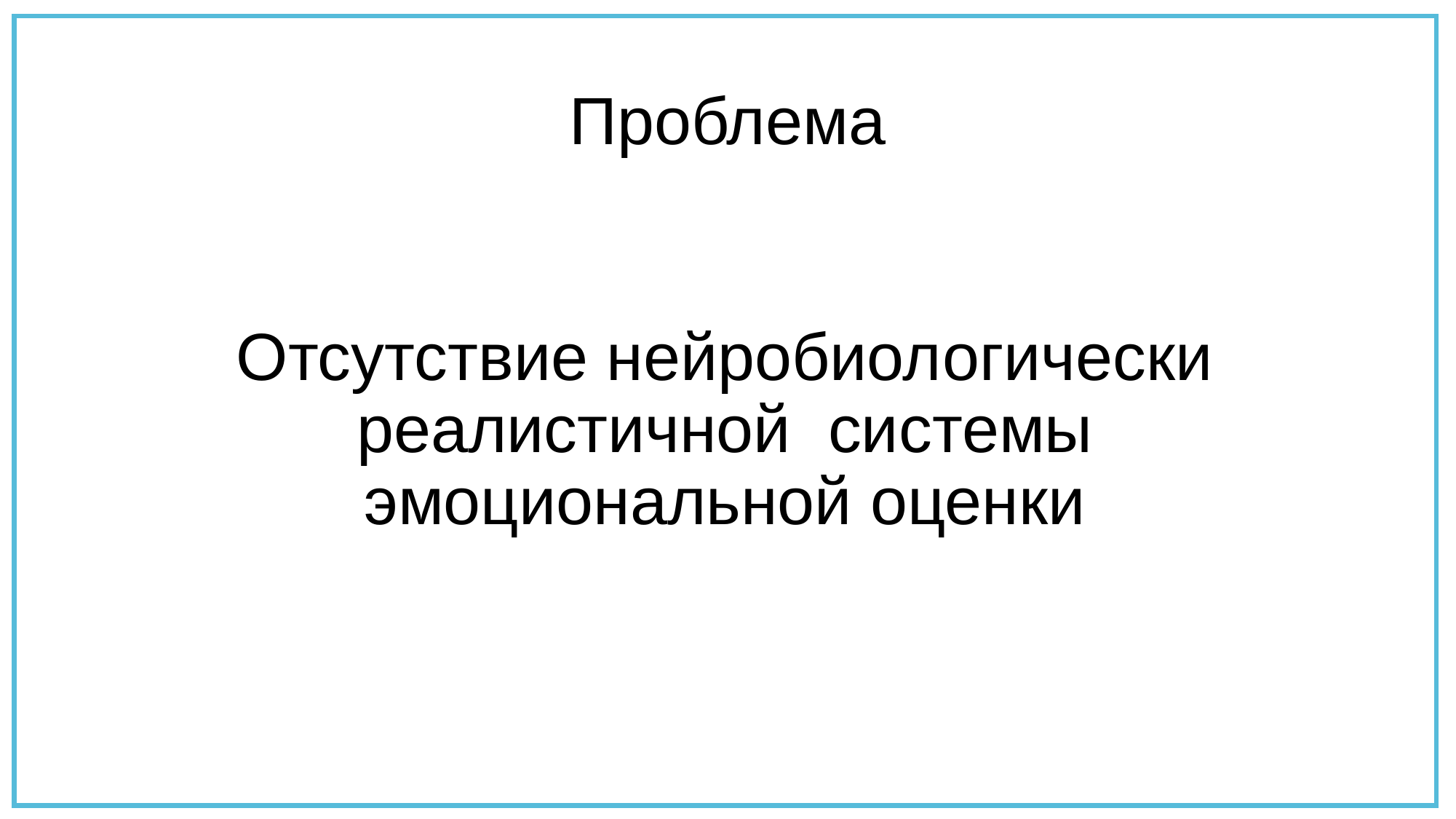

# Проблема
Отсутствие нейробиологически реалистичной  системы эмоциональной оценки